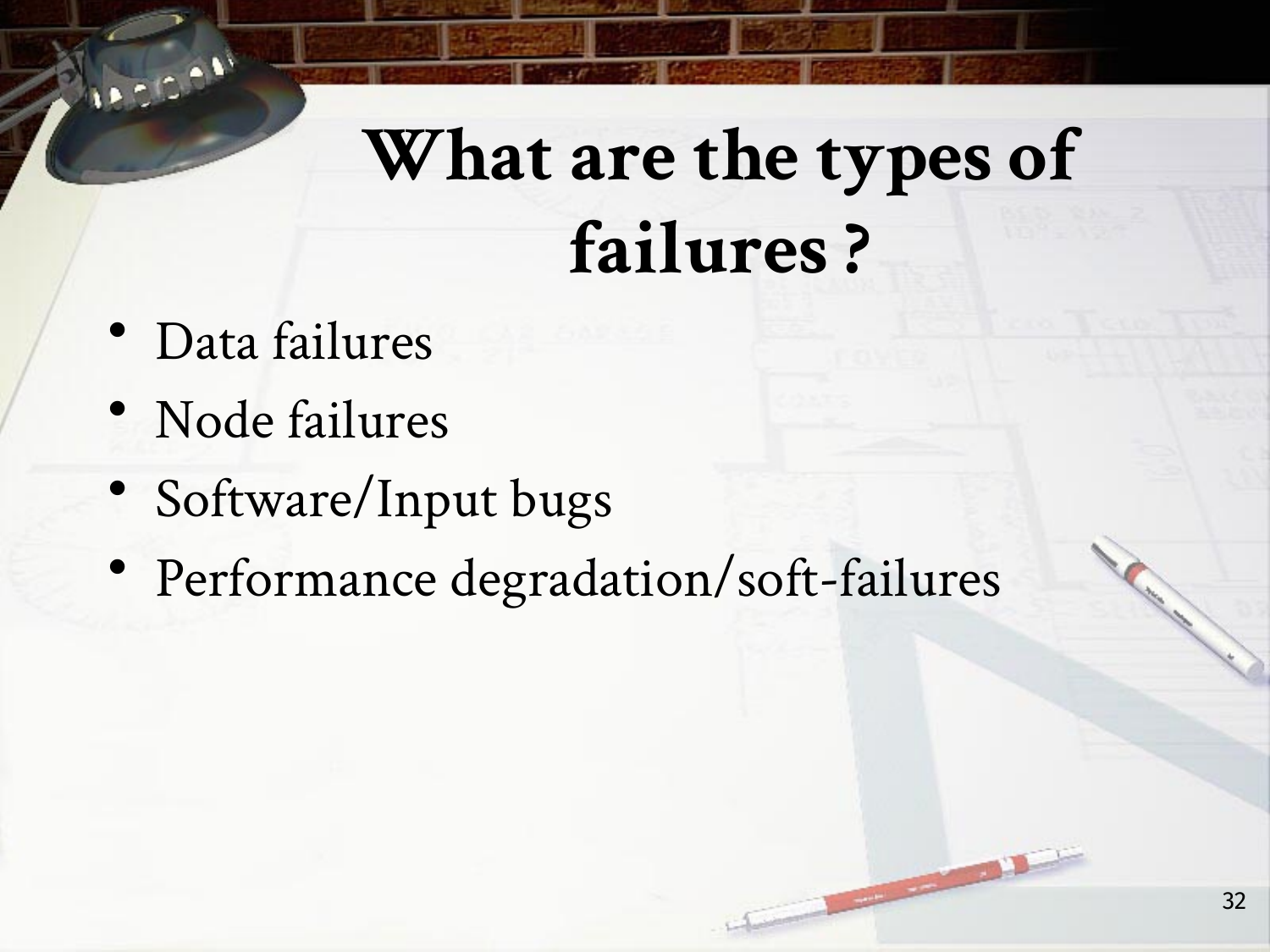

# What are the types of failures ?
Data failures
Node failures
Software/Input bugs
Performance degradation/soft-failures
32